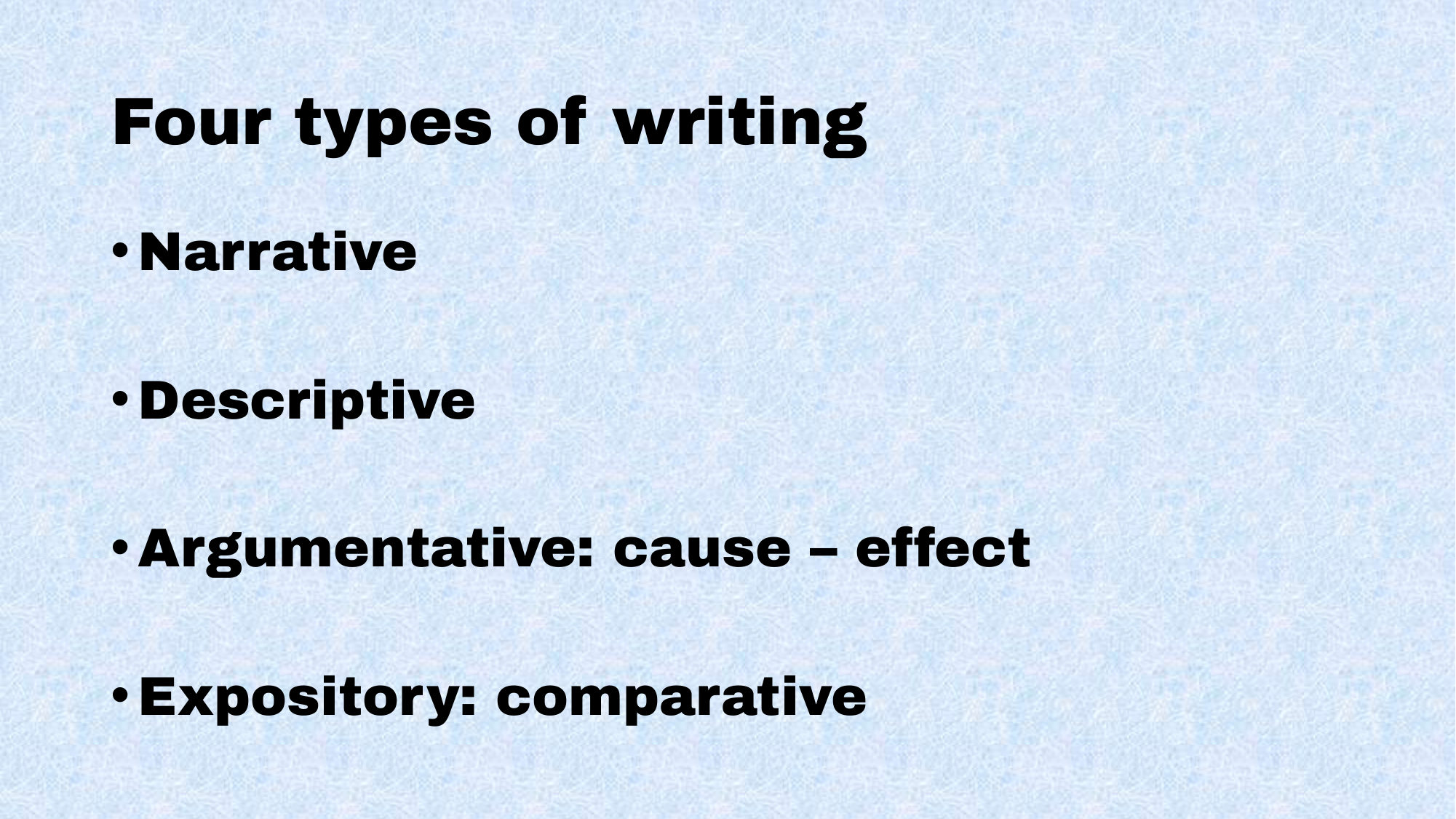

# Four types of writing
Narrative

Descriptive

Argumentative: cause – effect

Expository: comparative